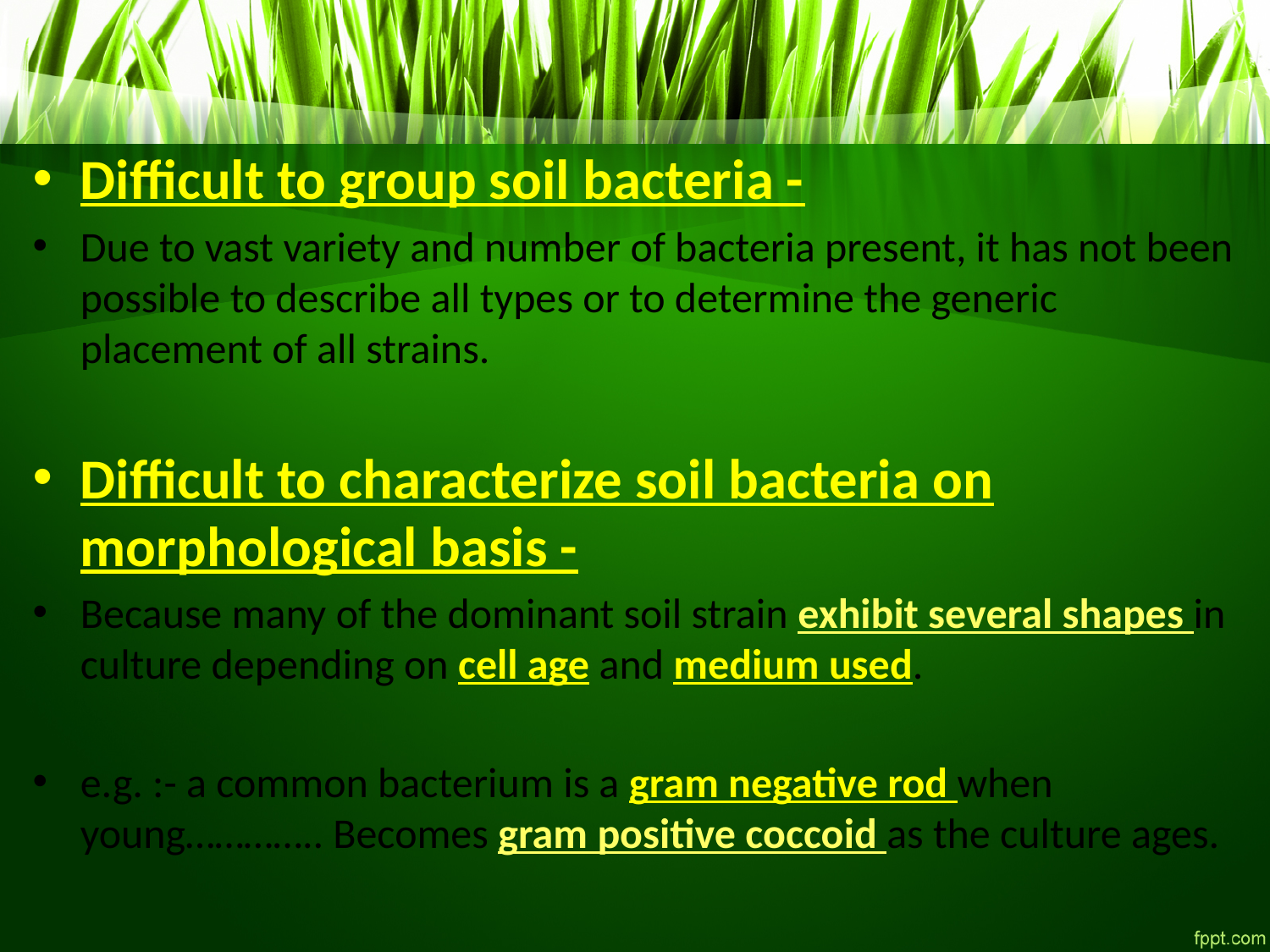

Difficult to group soil bacteria -
Due to vast variety and number of bacteria present, it has not been possible to describe all types or to determine the generic placement of all strains.

Difficult to characterize soil bacteria on morphological basis -
Because many of the dominant soil strain exhibit several shapes in culture depending on cell age and medium used.

e.g. :- a common bacterium is a gram negative rod when young………….. Becomes gram positive coccoid as the culture ages.